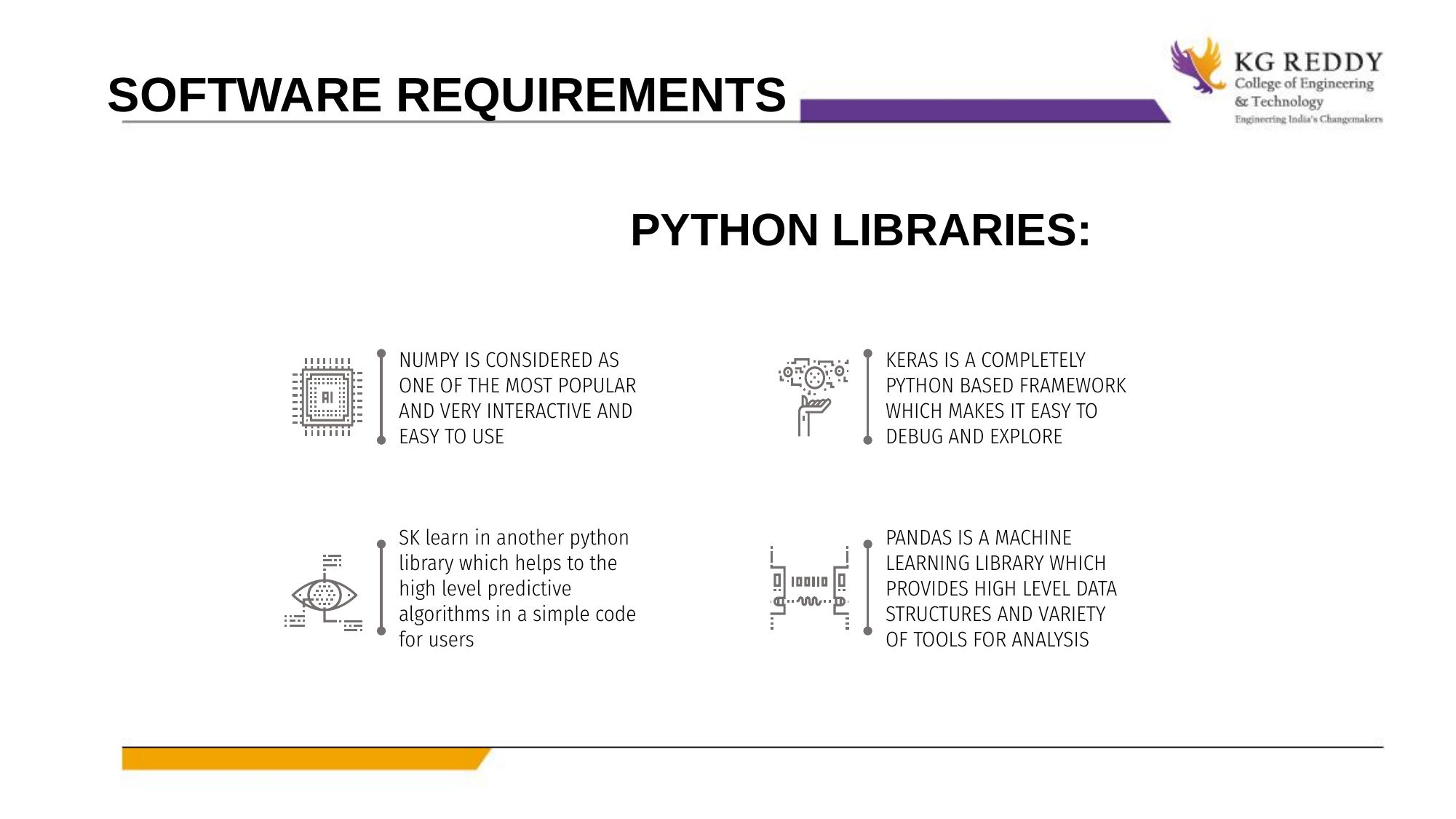

SOFTWARE REQUIREMENTS
                            PYTHON LIBRARIES:

NUMPY IS CONSIDERED AS ONE OF THE MOST POPULAR AND VERY INTERACTIVE AND EASY TO USE
KERAS IS A COMPLETELY PYTHON BASED FRAMEWORK WHICH MAKES IT EASY TO DEBUG AND EXPLORE

SK learn in another python library which helps to the high level predictive algorithms in a simple code for users
PANDAS IS A MACHINE LEARNING LIBRARY WHICH PROVIDES HIGH LEVEL DATA STRUCTURES AND VARIETY OF TOOLS FOR ANALYSIS